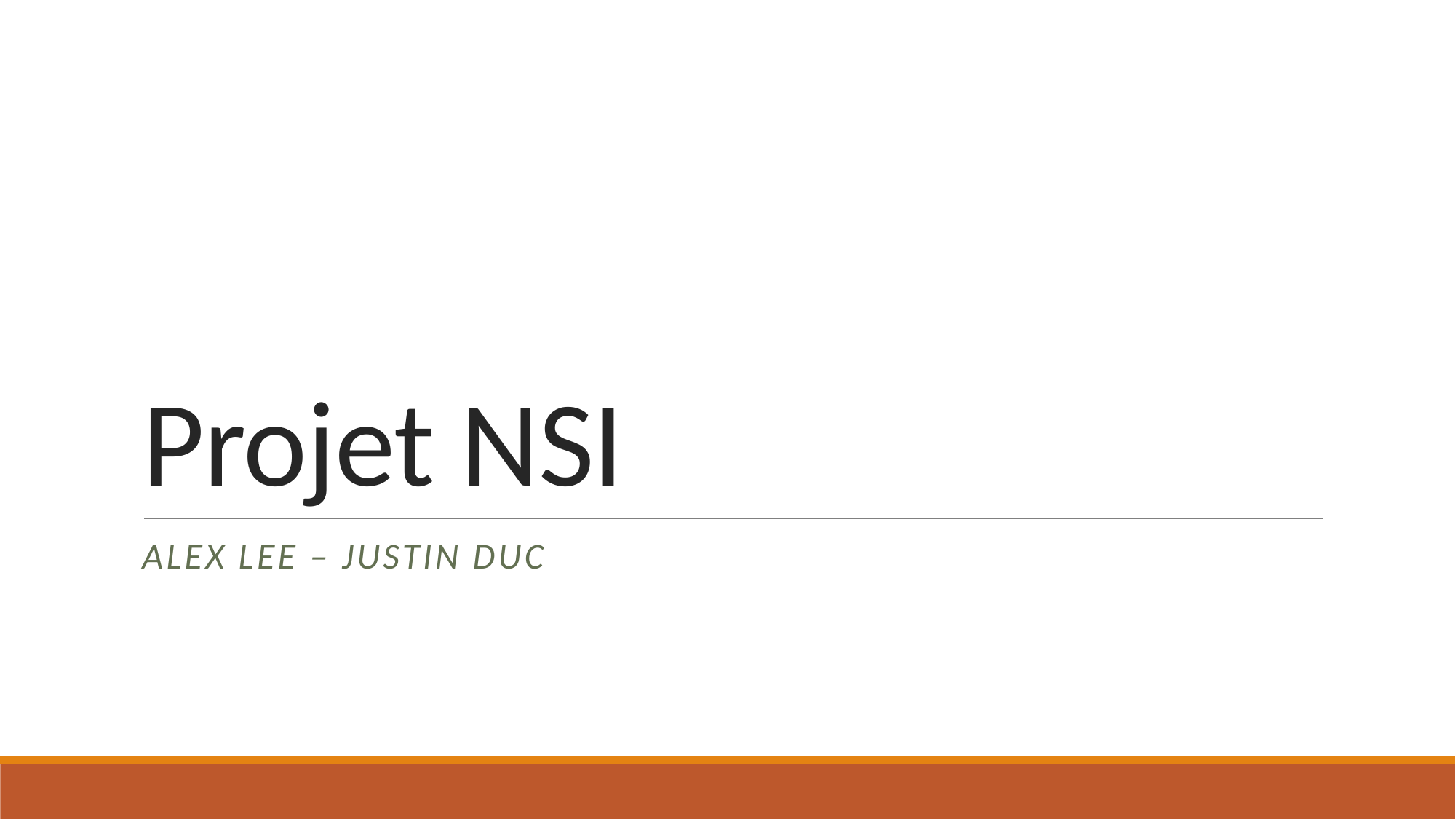

# Projet NSI
Alex LEE – Justin Duc